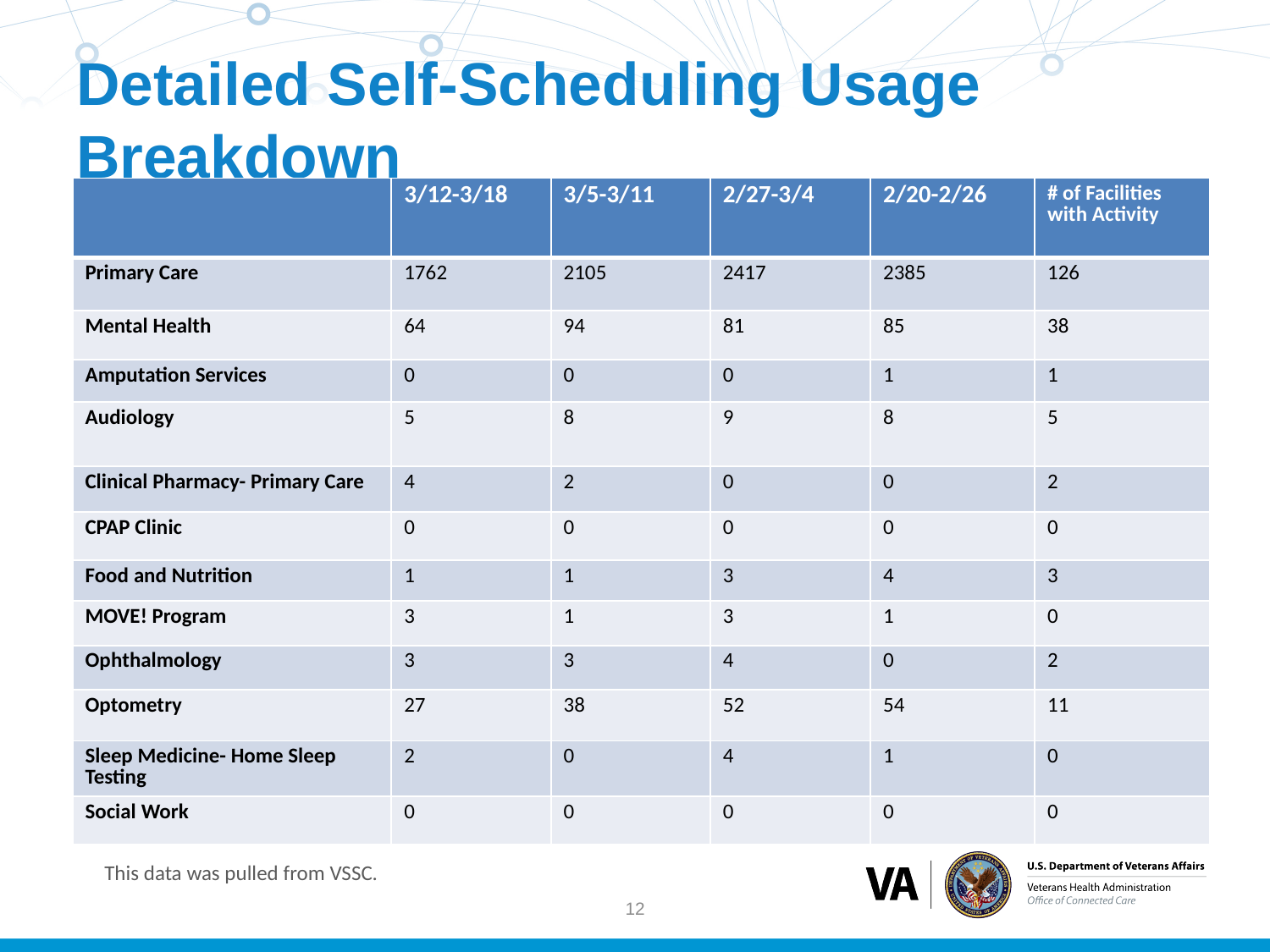

# Detailed Self-Scheduling Usage Breakdown
|  | 3/12-3/18 | 3/5-3/11 | 2/27-3/4 | 2/20-2/26 | # of Facilities with Activity |
| --- | --- | --- | --- | --- | --- |
| Primary Care | 1762 | 2105 | 2417 | 2385 | 126 |
| Mental Health | 64 | 94 | 81 | 85 | 38 |
| Amputation Services | 0 | 0 | 0 | 1 | 1 |
| Audiology | 5 | 8 | 9 | 8 | 5 |
| Clinical Pharmacy- Primary Care | 4 | 2 | 0 | 0 | 2 |
| CPAP Clinic | 0 | 0 | 0 | 0 | 0 |
| Food and Nutrition | 1 | 1 | 3 | 4 | 3 |
| MOVE! Program | 3 | 1 | 3 | 1 | 0 |
| Ophthalmology | 3 | 3 | 4 | 0 | 2 |
| Optometry | 27 | 38 | 52 | 54 | 11 |
| Sleep Medicine- Home Sleep Testing | 2 | 0 | 4 | 1 | 0 |
| Social Work | 0 | 0 | 0 | 0 | 0 |
This data was pulled from VSSC.
12